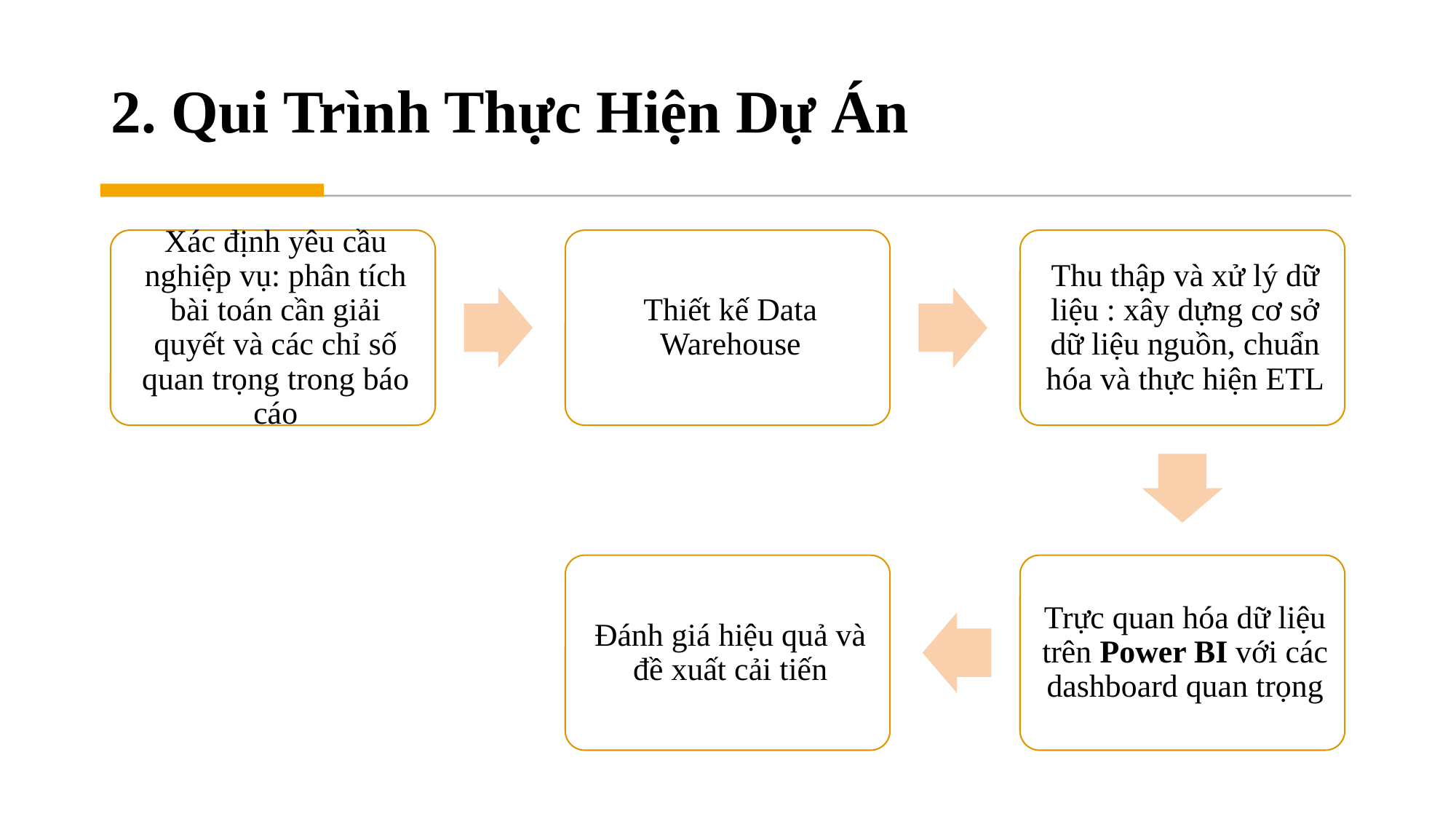

# 2. Qui Trình Thực Hiện Dự Án

Xác định yêu cầu nghiệp vụ: phân tích bài toán cần giải quyết và các chỉ số quan trọng trong báo cáo

Thiết kế Data Warehouse

Thu thập và xử lý dữ liệu : xây dựng cơ sở dữ liệu nguồn, chuẩn hóa và thực hiện ETL

Trực quan hóa dữ liệu trên Power BI với các dashboard quan trọng

Đánh giá hiệu quả và đề xuất cải tiến